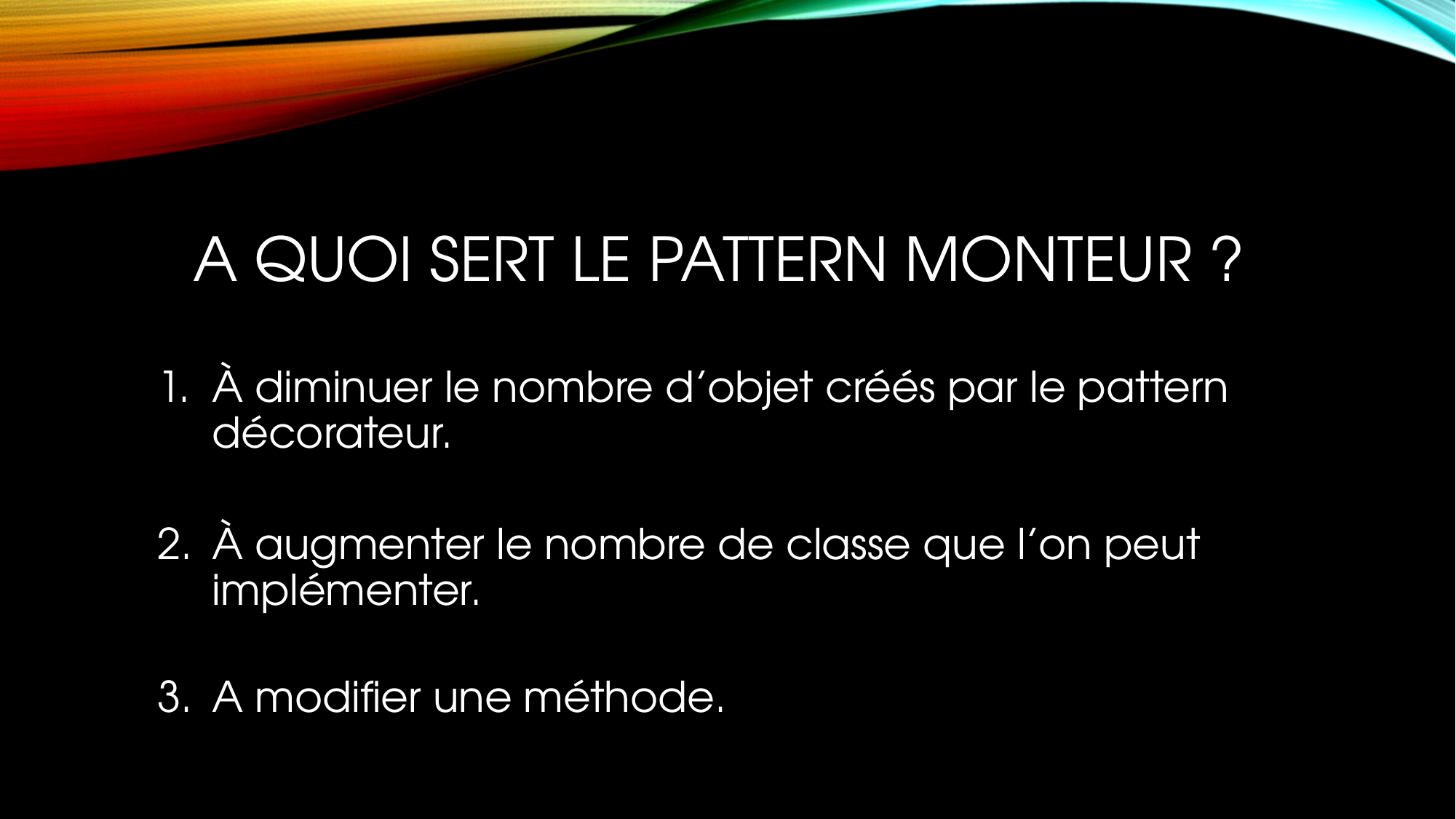

# A quoi sert le pattern Monteur ?
À diminuer le nombre d’objet créés par le pattern décorateur.
À augmenter le nombre de classe que l’on peut implémenter.
A modifier une méthode.